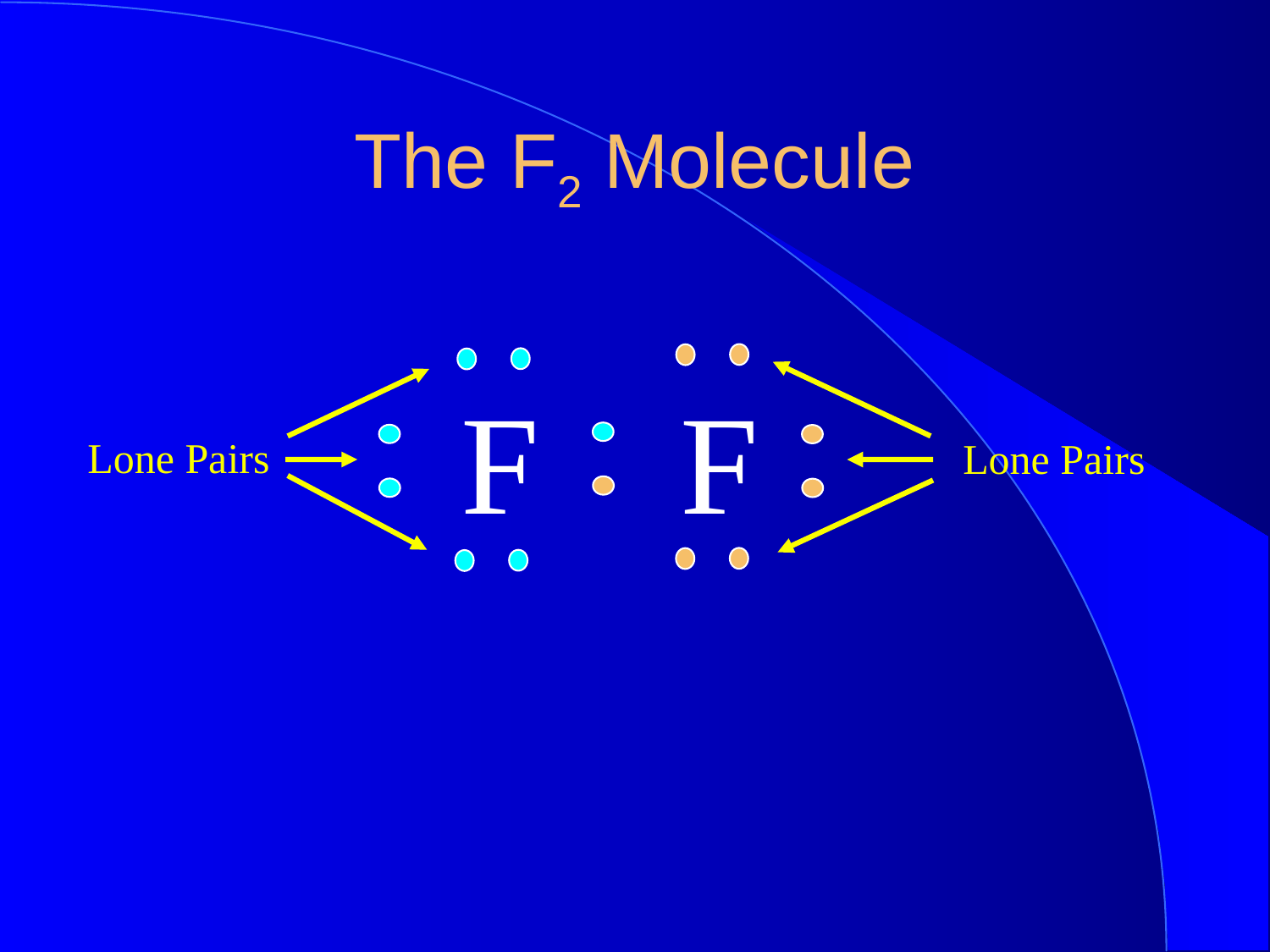

The F2 Molecule

F    F

Lone Pairs
Lone Pairs